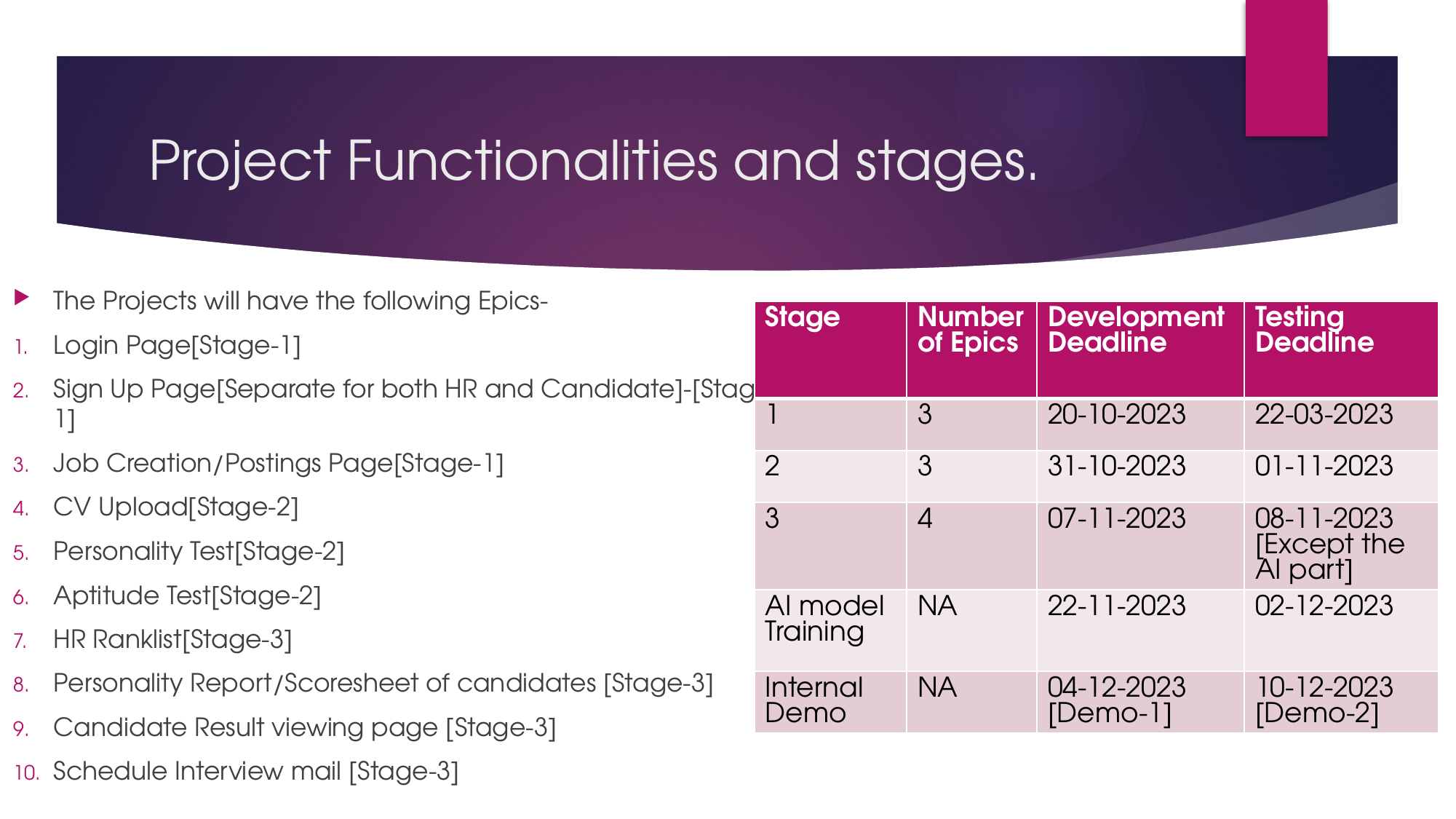

# Project Functionalities and stages.
The Projects will have the following Epics-
Login Page[Stage-1]
Sign Up Page[Separate for both HR and Candidate]-[Stage-1]
Job Creation/Postings Page[Stage-1]
CV Upload[Stage-2]
Personality Test[Stage-2]
Aptitude Test[Stage-2]
HR Ranklist[Stage-3]
Personality Report/Scoresheet of candidates [Stage-3]
Candidate Result viewing page [Stage-3]
Schedule Interview mail [Stage-3]

| Stage | Number of Epics | Development Deadline | Testing Deadline |
| --- | --- | --- | --- |
| 1 | 3 | 20-10-2023 | 22-03-2023 |
| 2 | 3 | 31-10-2023 | 01-11-2023 |
| 3 | 4 | 07-11-2023 | 08-11-2023 [Except the AI part] |
| AI model Training | NA | 22-11-2023 | 02-12-2023 |
| Internal Demo | NA | 04-12-2023 [Demo-1] | 10-12-2023 [Demo-2] |